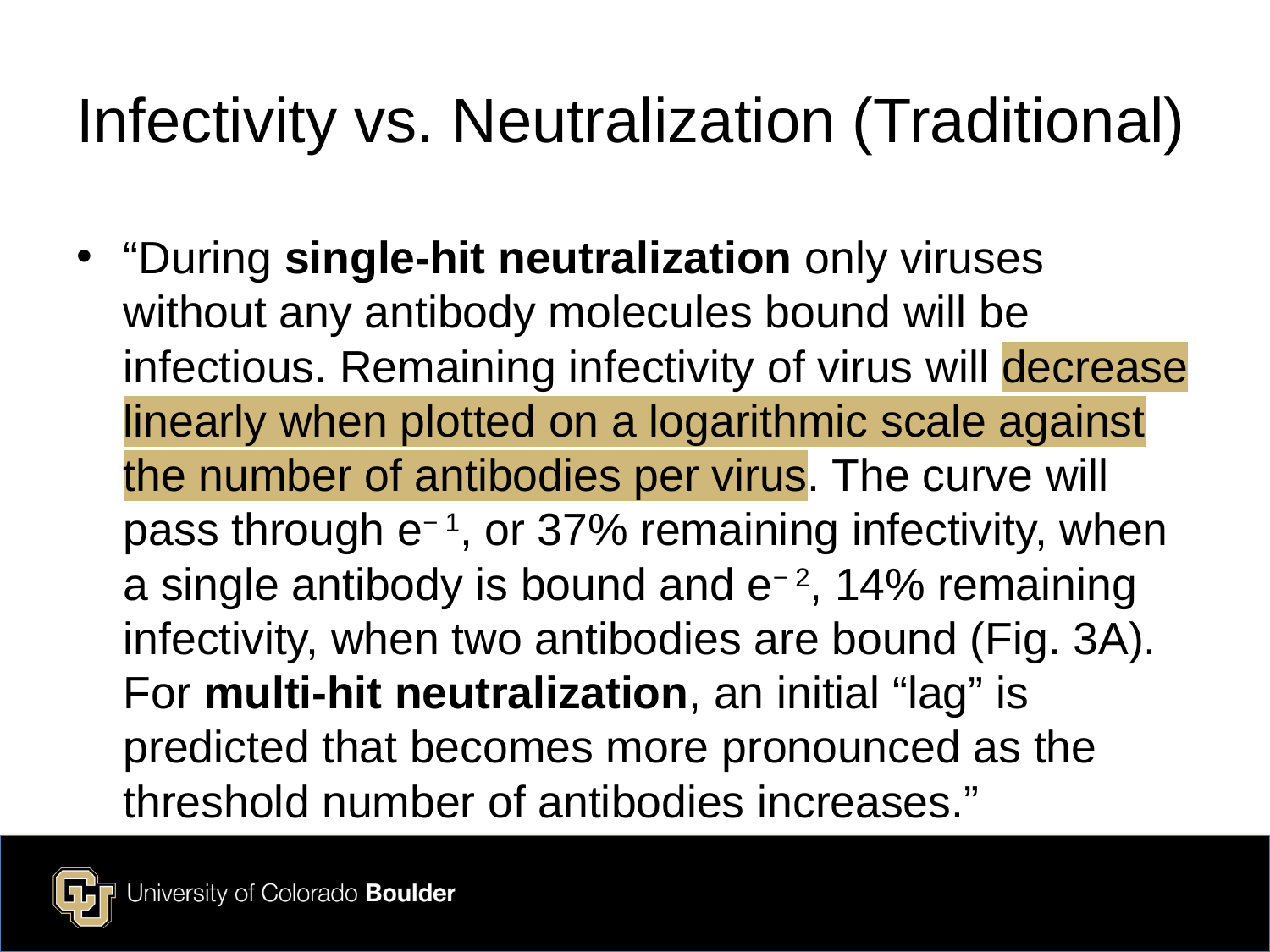

# Infectivity vs. Neutralization (Traditional)
“During single-hit neutralization only viruses without any antibody molecules bound will be infectious. Remaining infectivity of virus will decrease linearly when plotted on a logarithmic scale against the number of antibodies per virus. The curve will pass through e− 1, or 37% remaining infectivity, when a single antibody is bound and e− 2, 14% remaining infectivity, when two antibodies are bound (Fig. 3A). For multi-hit neutralization, an initial “lag” is predicted that becomes more pronounced as the threshold number of antibodies increases.”